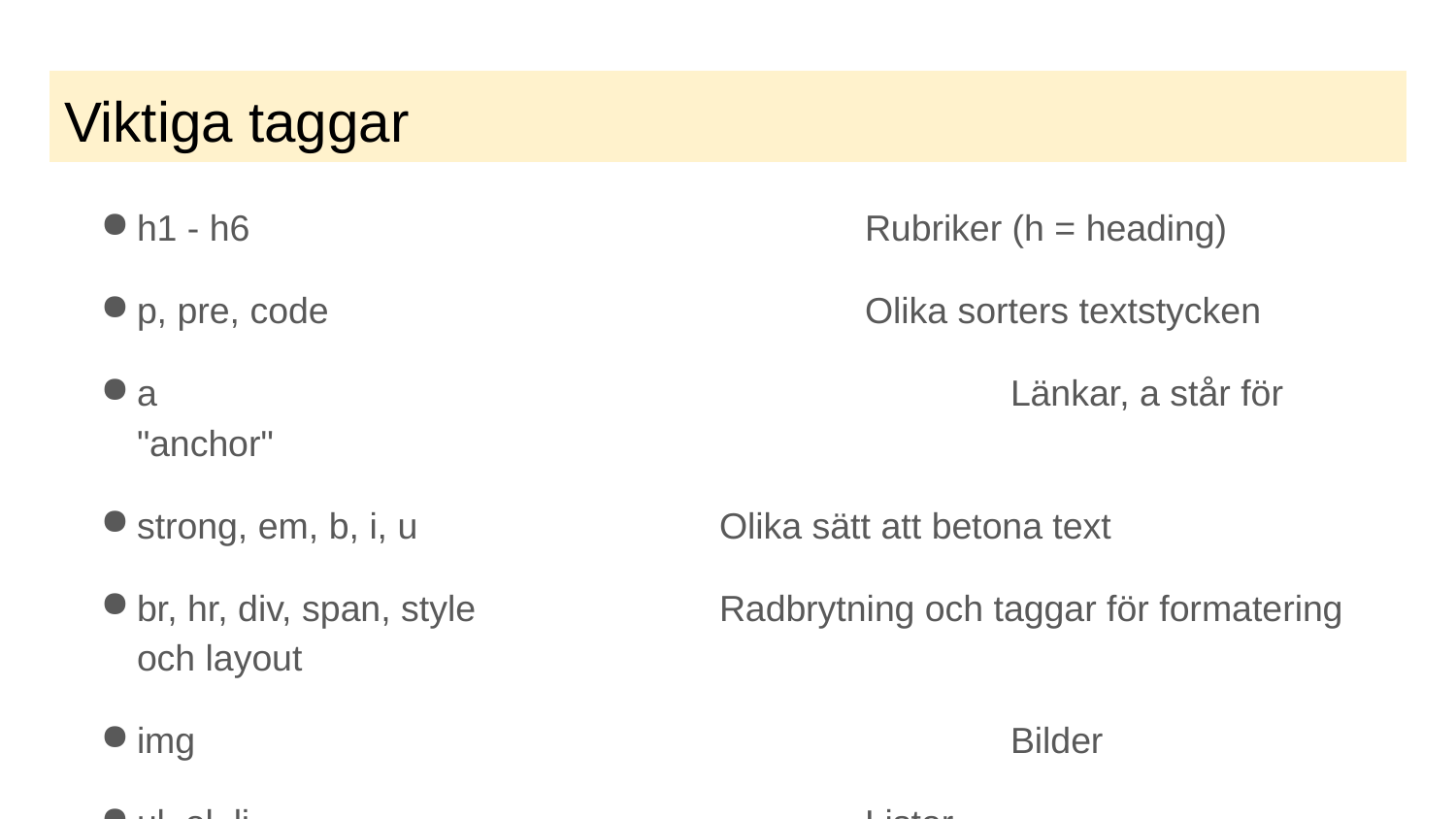

# Viktiga taggar
h1 - h6					Rubriker (h = heading)
p, pre, code				Olika sorters textstycken
a						Länkar, a står för "anchor"
strong, em, b, i, u			Olika sätt att betona text
br, hr, div, span, style		Radbrytning och taggar för formatering och layout
img						Bilder
ul, ol, li					Listor
table					Tabell för data
form					Formulär där användaren kan skriva in data
style					CSS-stil (kommer senare i kursen)
w3schools har bra kortfattad dokumentation för alla HTML-element.